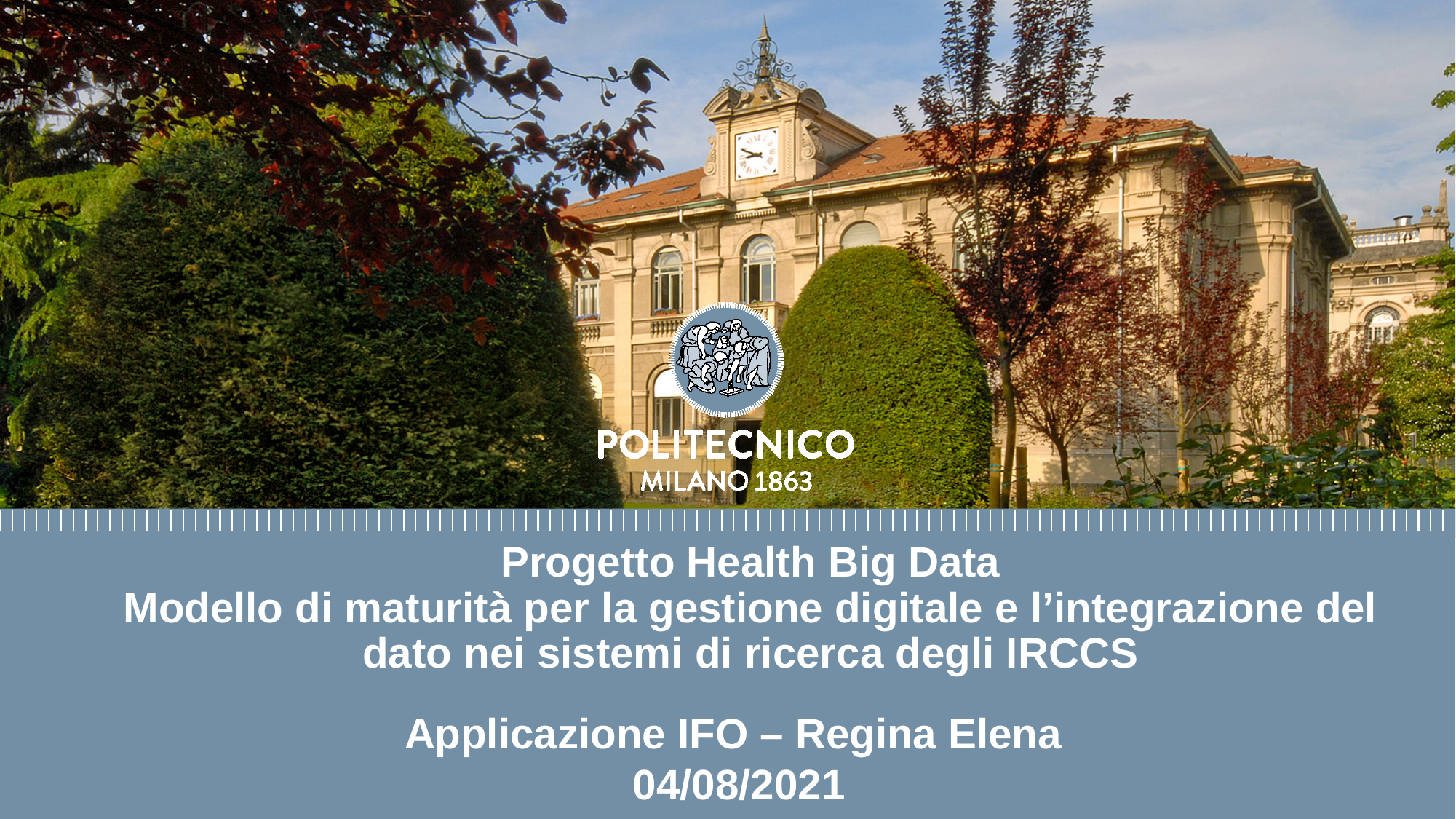

Progetto Health Big Data
Modello di maturità per la gestione digitale e l’integrazione del dato nei sistemi di ricerca degli IRCCS
Applicazione IFO – Regina Elena
04/08/2021